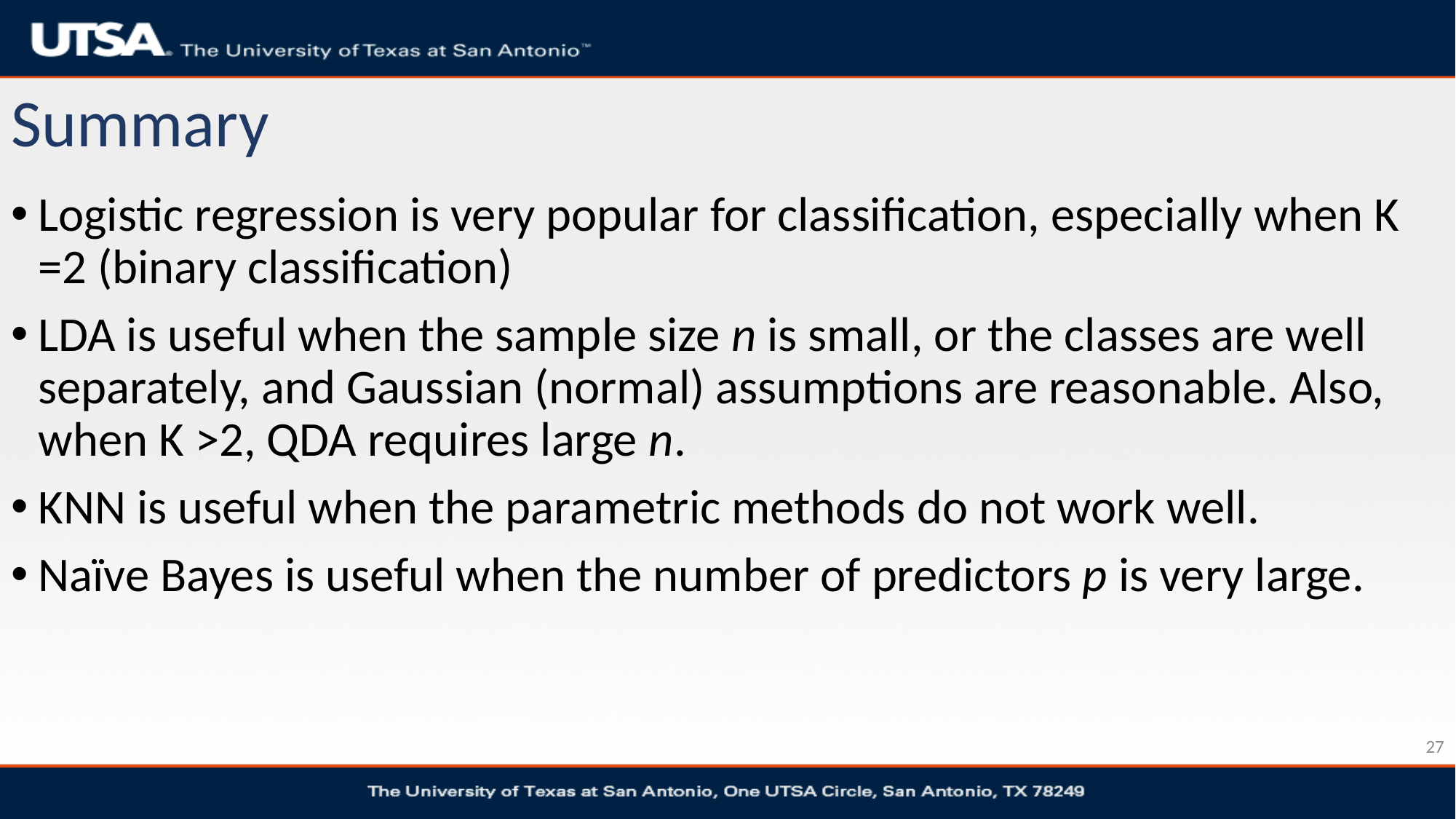

# Summary
Logistic regression is very popular for classification, especially when K =2 (binary classification)
LDA is useful when the sample size n is small, or the classes are well separately, and Gaussian (normal) assumptions are reasonable. Also, when K >2, QDA requires large n.
KNN is useful when the parametric methods do not work well.
Naïve Bayes is useful when the number of predictors p is very large.
27